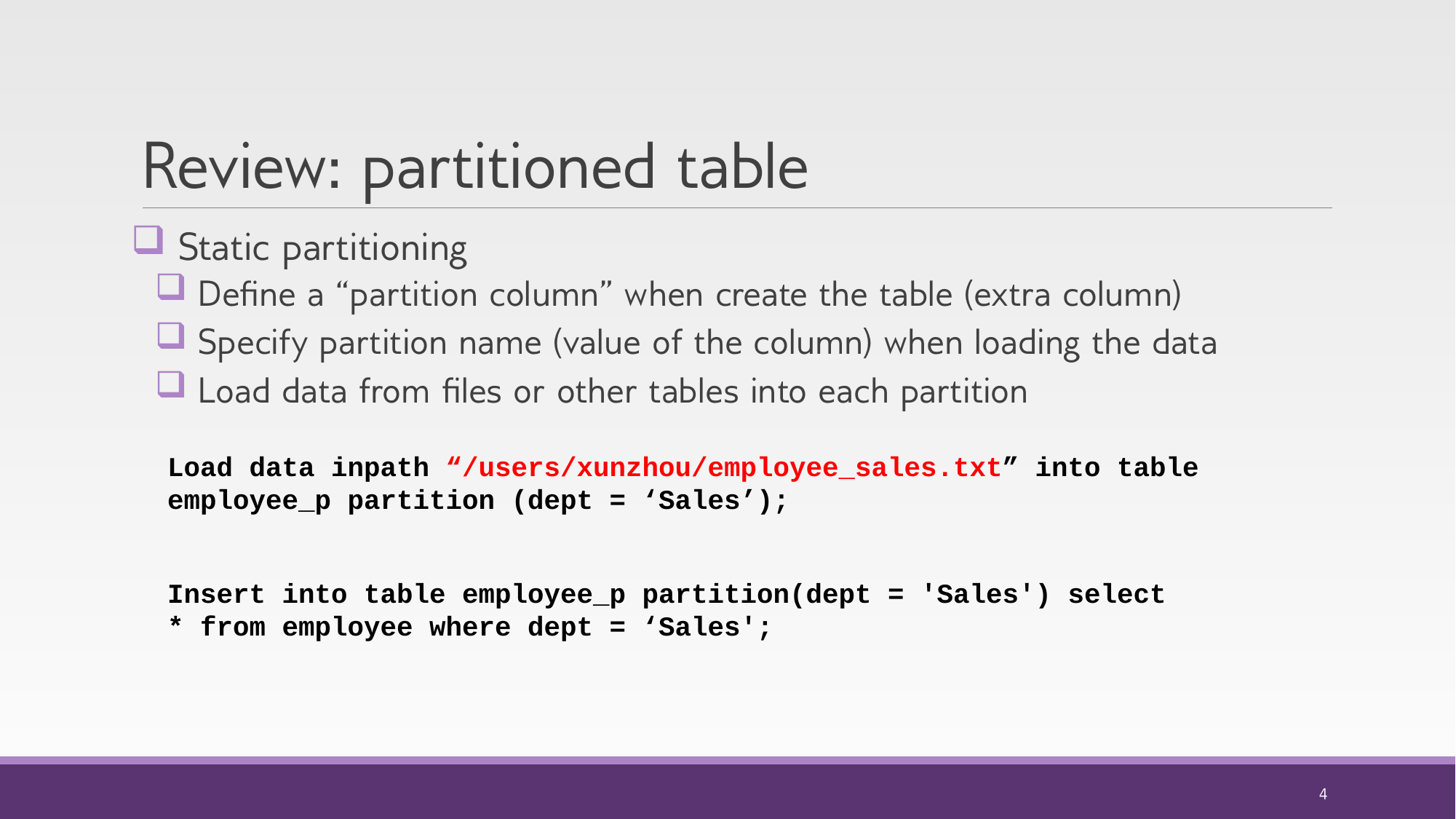

# Review: partitioned table
 Static partitioning
 Define a “partition column” when create the table (extra column)
 Specify partition name (value of the column) when loading the data
 Load data from files or other tables into each partition

Load data inpath “/users/xunzhou/employee_sales.txt” into table employee_p partition (dept = ‘Sales’);
Insert into table employee_p partition(dept = 'Sales') select * from employee where dept = ‘Sales';
4